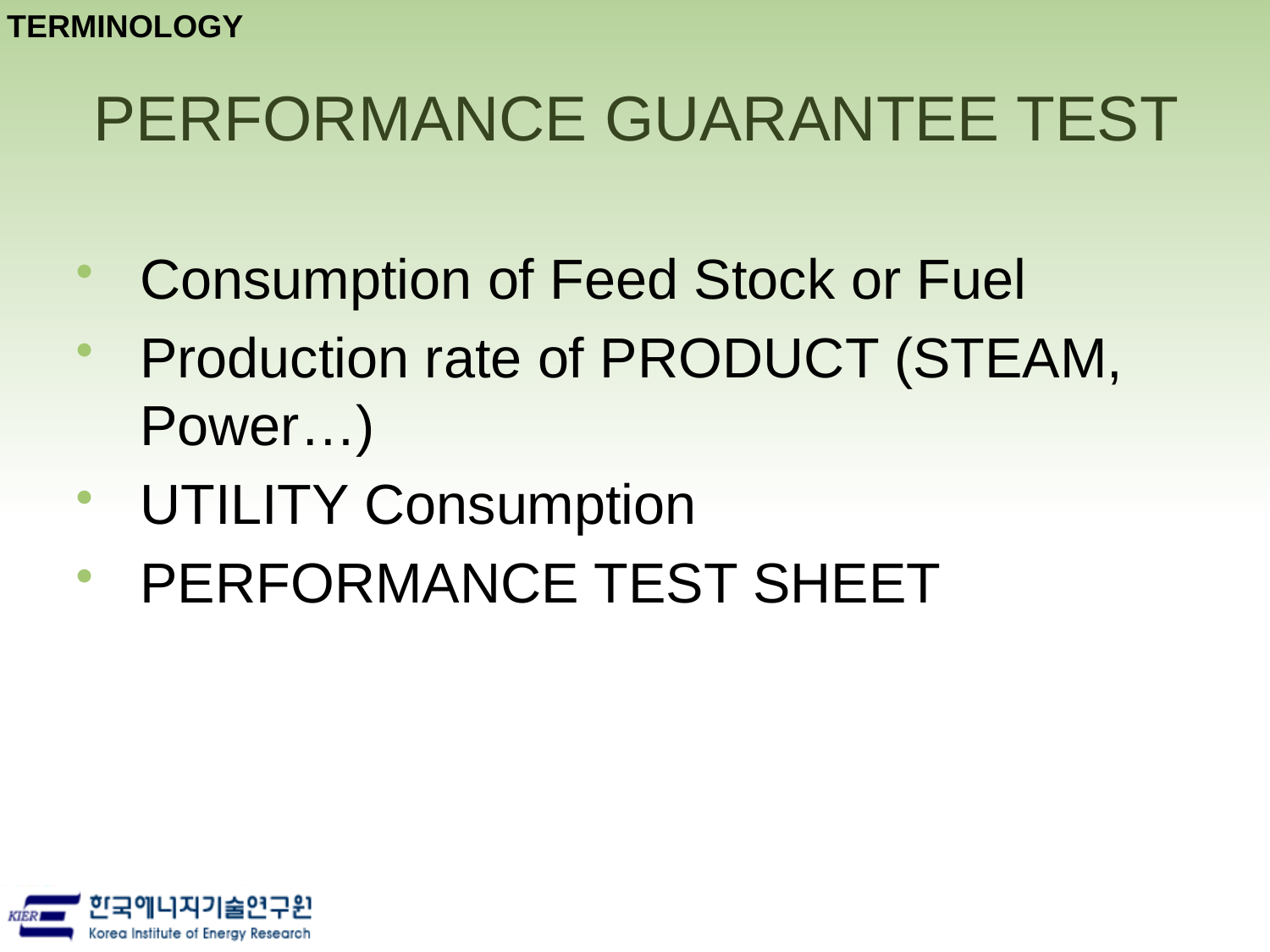

TERMINOLOGY
# PERFORMANCE GUARANTEE TEST
Consumption of Feed Stock or Fuel
Production rate of PRODUCT (STEAM, Power…)
UTILITY Consumption
PERFORMANCE TEST SHEET